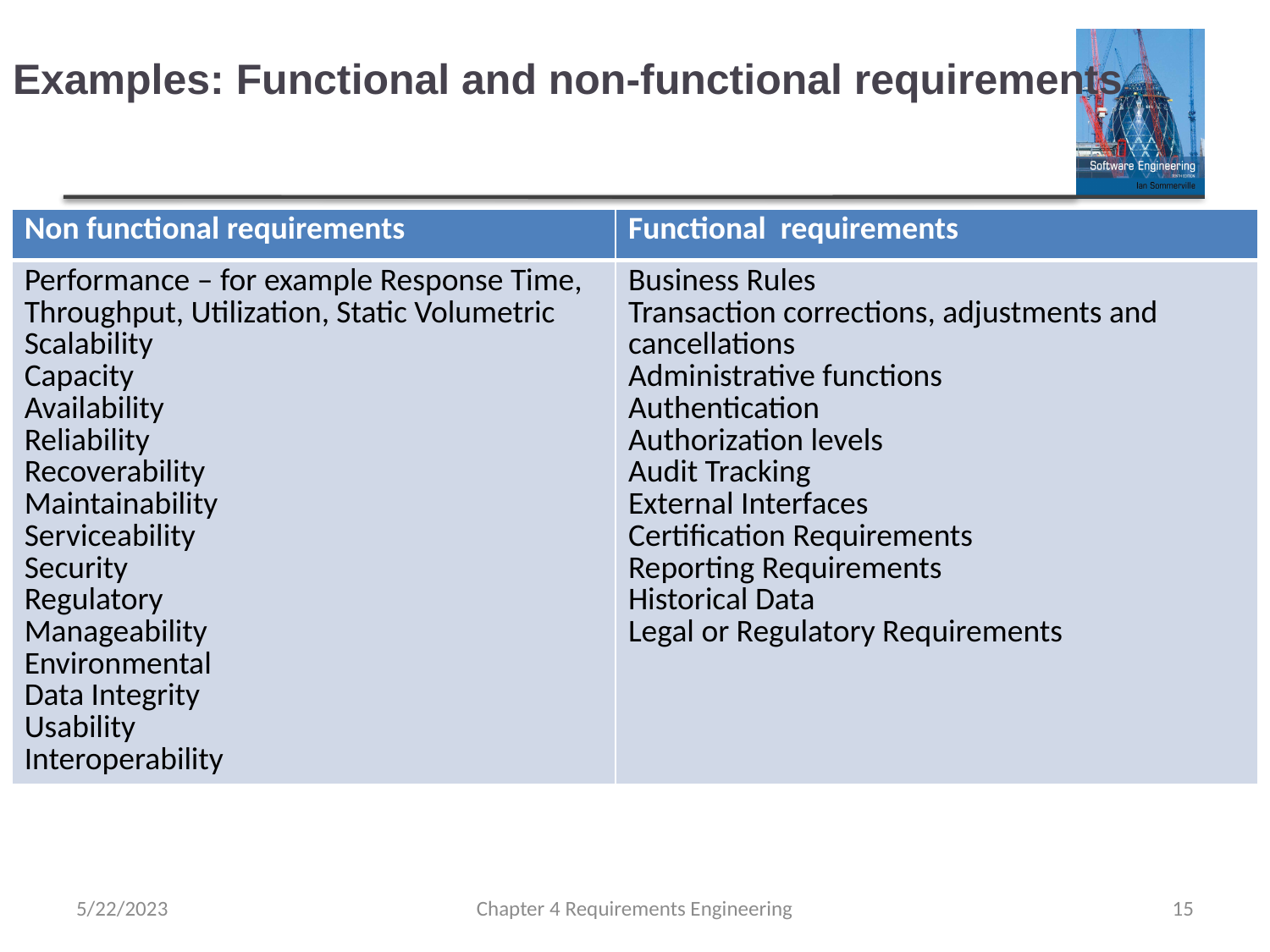

# Examples: Functional and non-functional requirements
| Non functional requirements | Functional requirements |
| --- | --- |
| Performance – for example Response Time, Throughput, Utilization, Static Volumetric Scalability Capacity Availability Reliability Recoverability Maintainability Serviceability Security Regulatory Manageability Environmental Data Integrity Usability Interoperability | Business Rules Transaction corrections, adjustments and cancellations Administrative functions Authentication Authorization levels Audit Tracking External Interfaces Certification Requirements Reporting Requirements Historical Data Legal or Regulatory Requirements |
5/22/2023
Chapter 4 Requirements Engineering
15